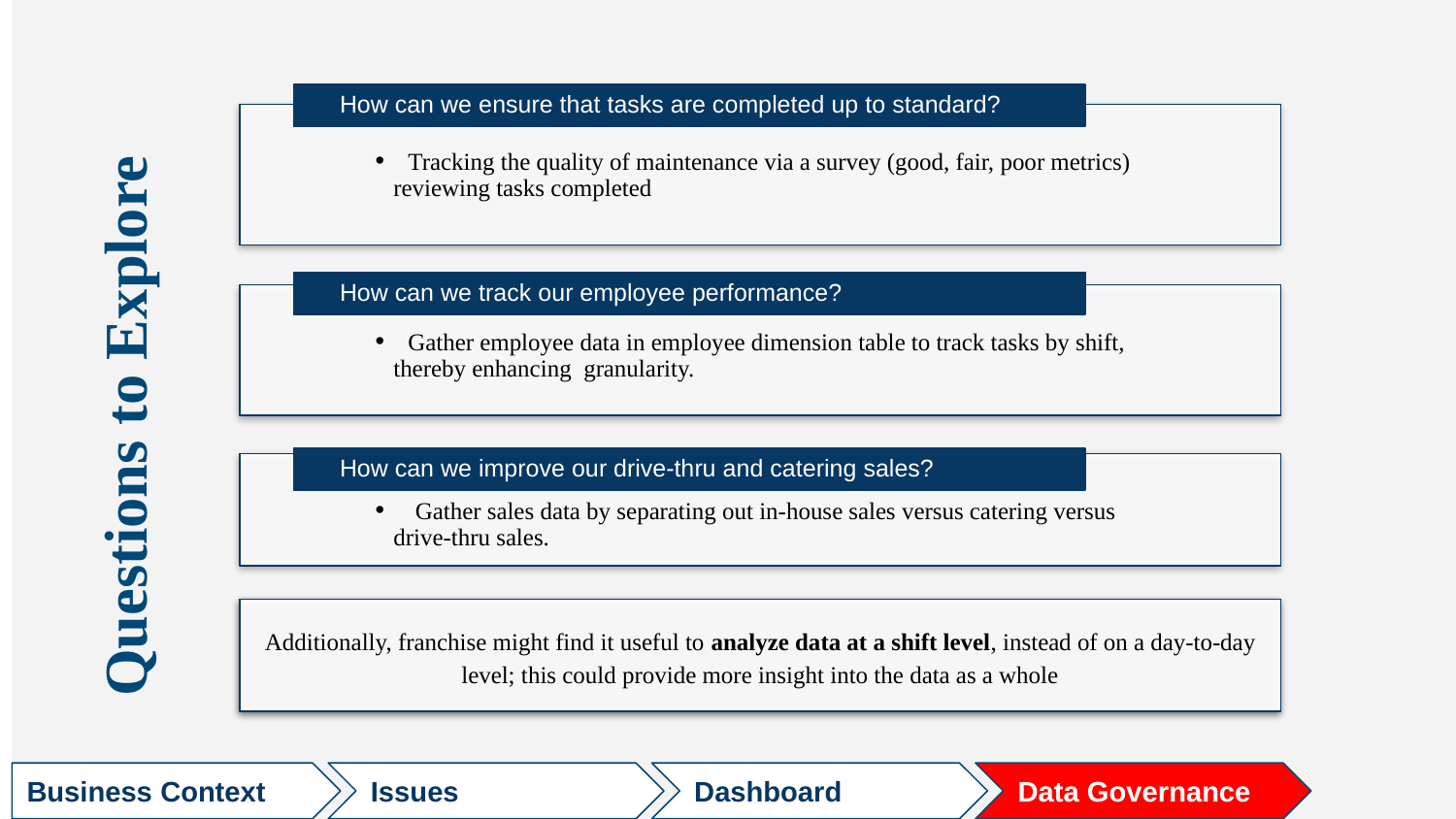

How can we ensure that tasks are completed up to standard?

  Tracking the quality of maintenance via a survey (good, fair, poor metrics) reviewing tasks completed

How can we track our employee performance?

  Gather employee data in employee dimension table to track tasks by shift, thereby enhancing  granularity.
How can we improve our drive-thru and catering sales?

   Gather sales data by separating out in-house sales versus catering versus drive-thru sales.
# Questions to Explore

Additionally, franchise might find it useful to analyze data at a shift level, instead of on a day-to-day level; this could provide more insight into the data as a whole
Business Context
Issues
Dashboard
Data Governance